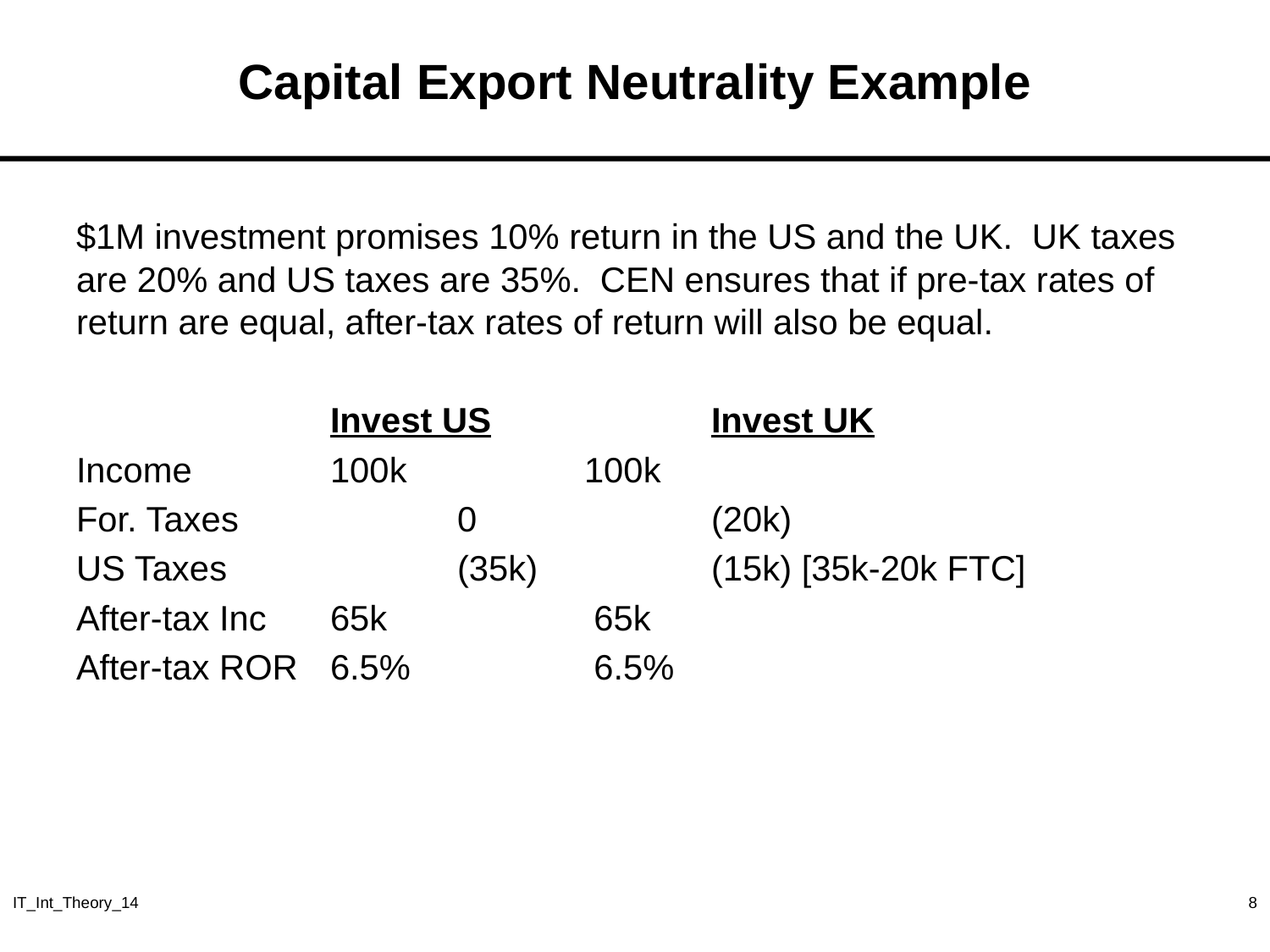

# Capital Export Neutrality Example

$1M investment promises 10% return in the US and the UK.  UK taxes are 20% and US taxes are 35%.  CEN ensures that if pre-tax rates of return are equal, after-tax rates of return will also be equal.

		Invest US		Invest UK
Income		100k		100k
For. Taxes	 	0		(20k)
US Taxes	 	(35k)		(15k) [35k-20k FTC]
After-tax Inc	65k		 65k
After-tax ROR	6.5%		 6.5%
IT_Int_Theory_14
8